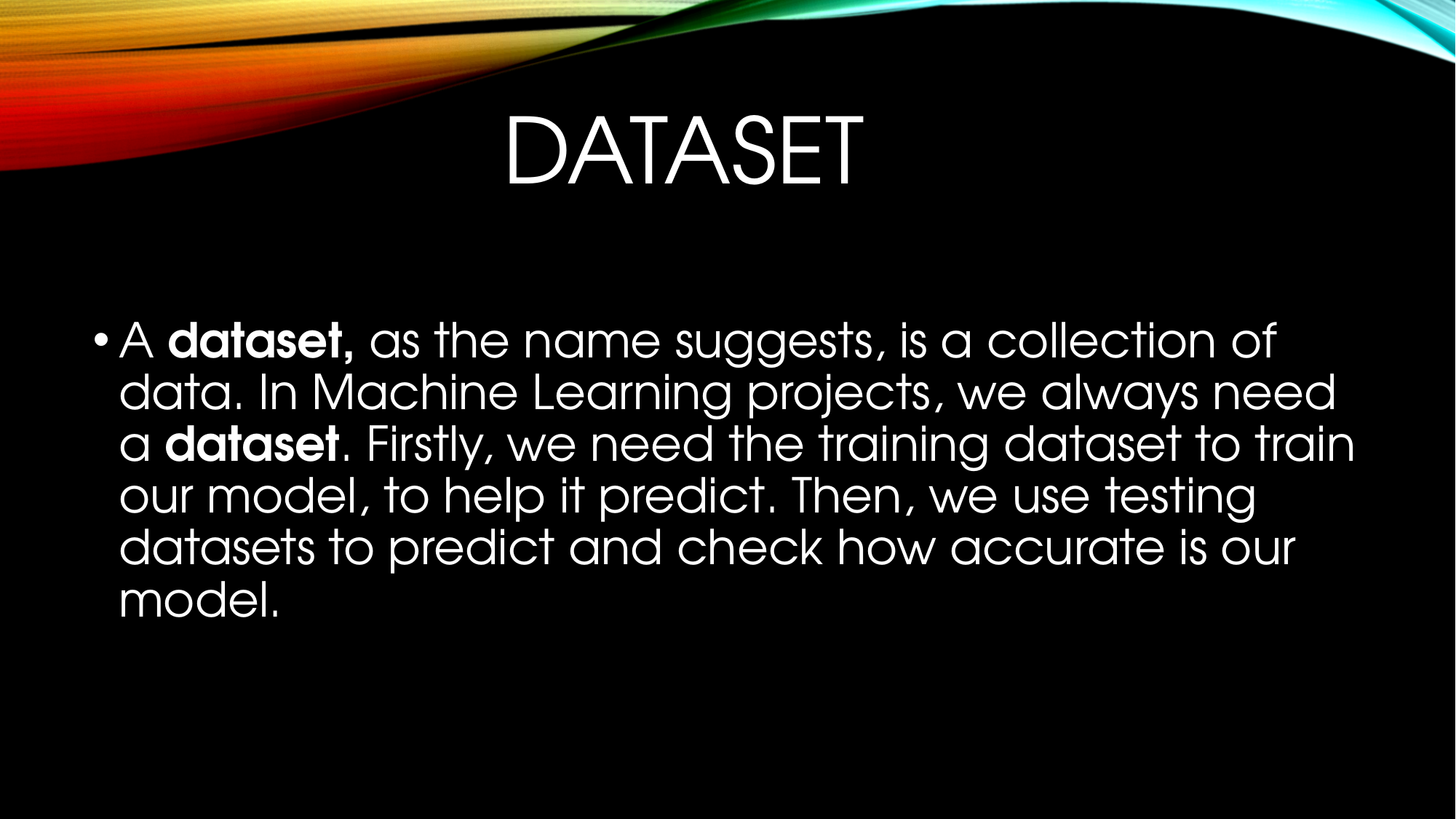

# Dataset

A dataset, as the name suggests, is a collection of data. In Machine Learning projects, we always need a dataset. Firstly, we need the training dataset to train our model, to help it predict. Then, we use testing datasets to predict and check how accurate is our model.